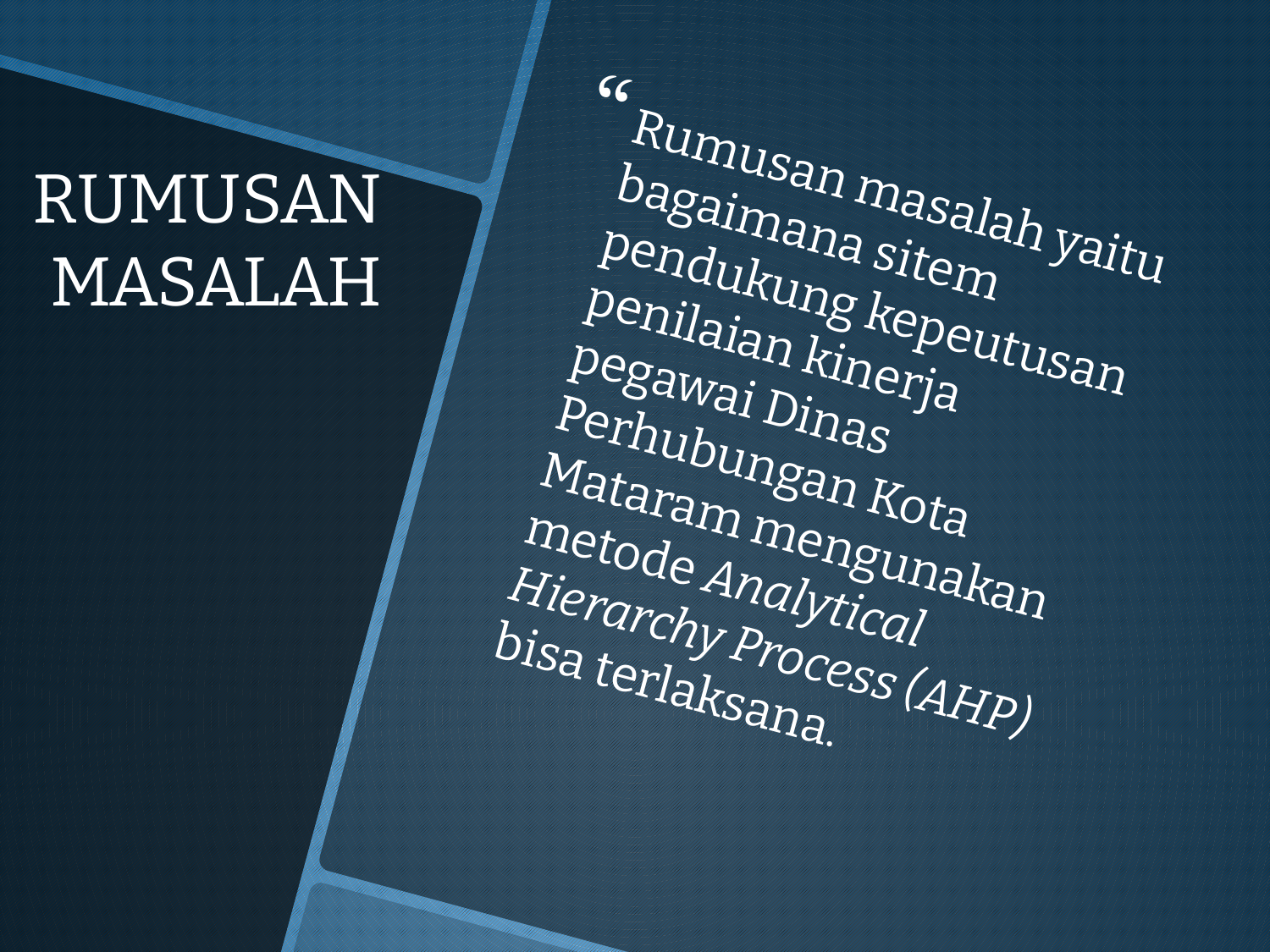

Rumusan masalah yaitu bagaimana sitem pendukung kepeutusan penilaian kinerja pegawai Dinas Perhubungan Kota Mataram mengunakan metode Analytical Hierarchy Process (AHP) bisa terlaksana.

# RUMUSAN MASALAH